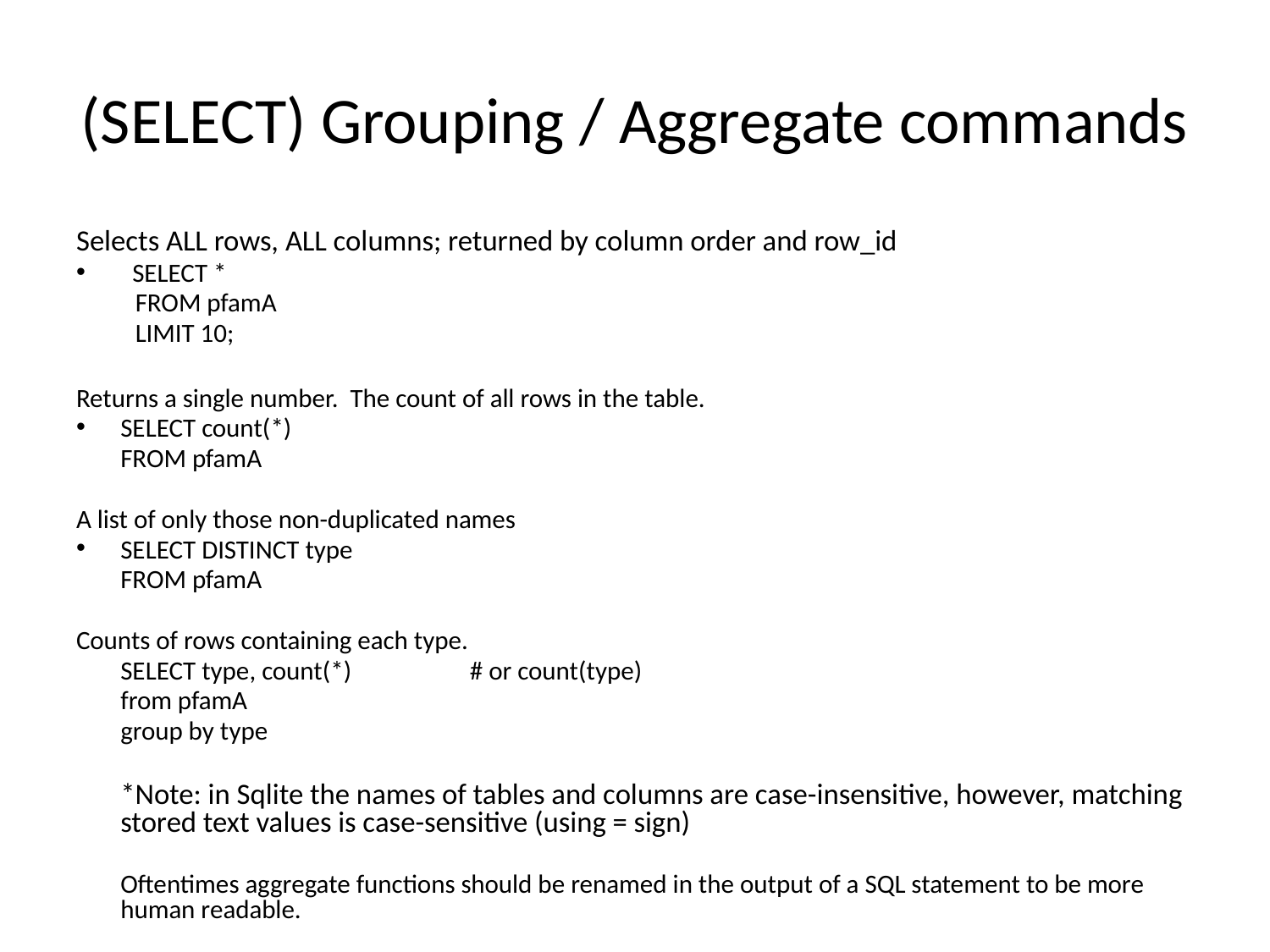

# (SELECT) Grouping / Aggregate commands
Selects ALL rows, ALL columns; returned by column order and row_id
  SELECT *
FROM pfamA
LIMIT 10;

Returns a single number.  The count of all rows in the table.
SELECT count(*)
	FROM pfamA

A list of only those non-duplicated names
SELECT DISTINCT type
	FROM pfamA

Counts of rows containing each type.
	SELECT type, count(*)                    # or count(type)
	from pfamA
	group by type

*Note: in Sqlite the names of tables and columns are case-insensitive, however, matching stored text values is case-sensitive (using = sign)

Oftentimes aggregate functions should be renamed in the output of a SQL statement to be more human readable.